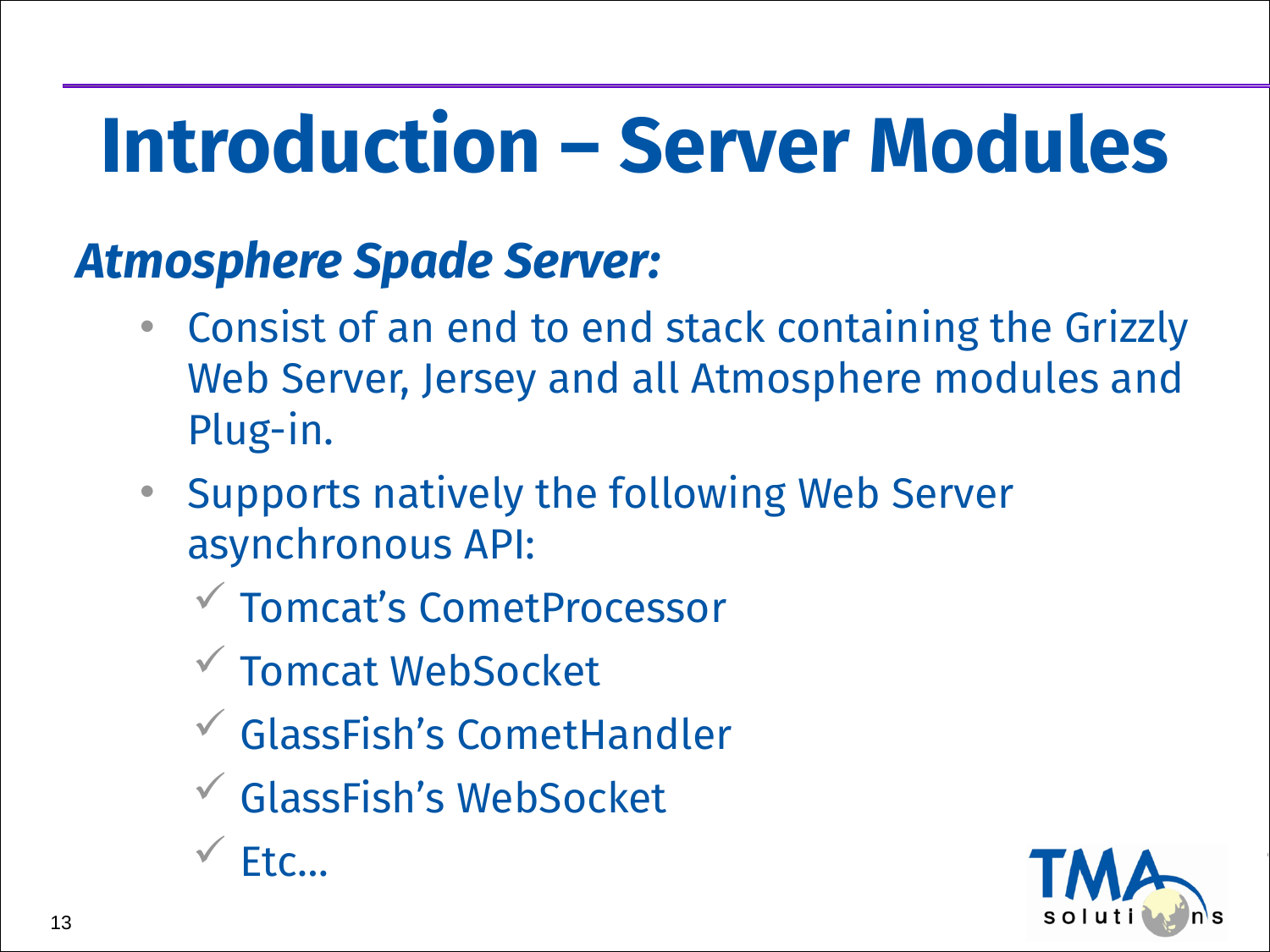

# Introduction – Server Modules
Atmosphere Spade Server:
Consist of an end to end stack containing the Grizzly Web Server, Jersey and all Atmosphere modules and Plug-in.
Supports natively the following Web Server asynchronous API:
Tomcat’s CometProcessor
Tomcat WebSocket
GlassFish’s CometHandler
GlassFish’s WebSocket
Etc…